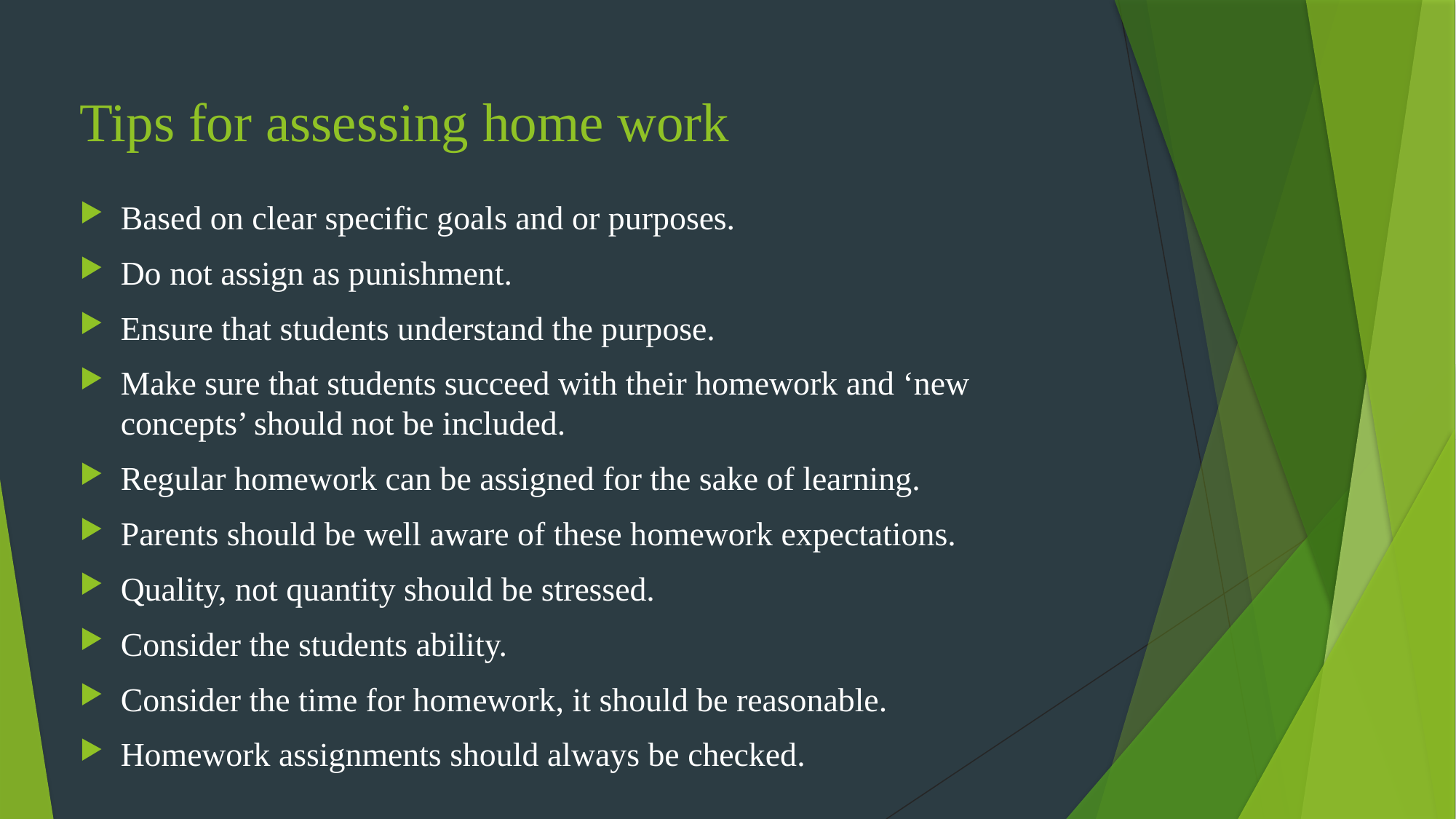

# Tips for assessing home work
Based on clear specific goals and or purposes.
Do not assign as punishment.
Ensure that students understand the purpose.
Make sure that students succeed with their homework and ‘new concepts’ should not be included.
Regular homework can be assigned for the sake of learning.
Parents should be well aware of these homework expectations.
Quality, not quantity should be stressed.
Consider the students ability.
Consider the time for homework, it should be reasonable.
Homework assignments should always be checked.